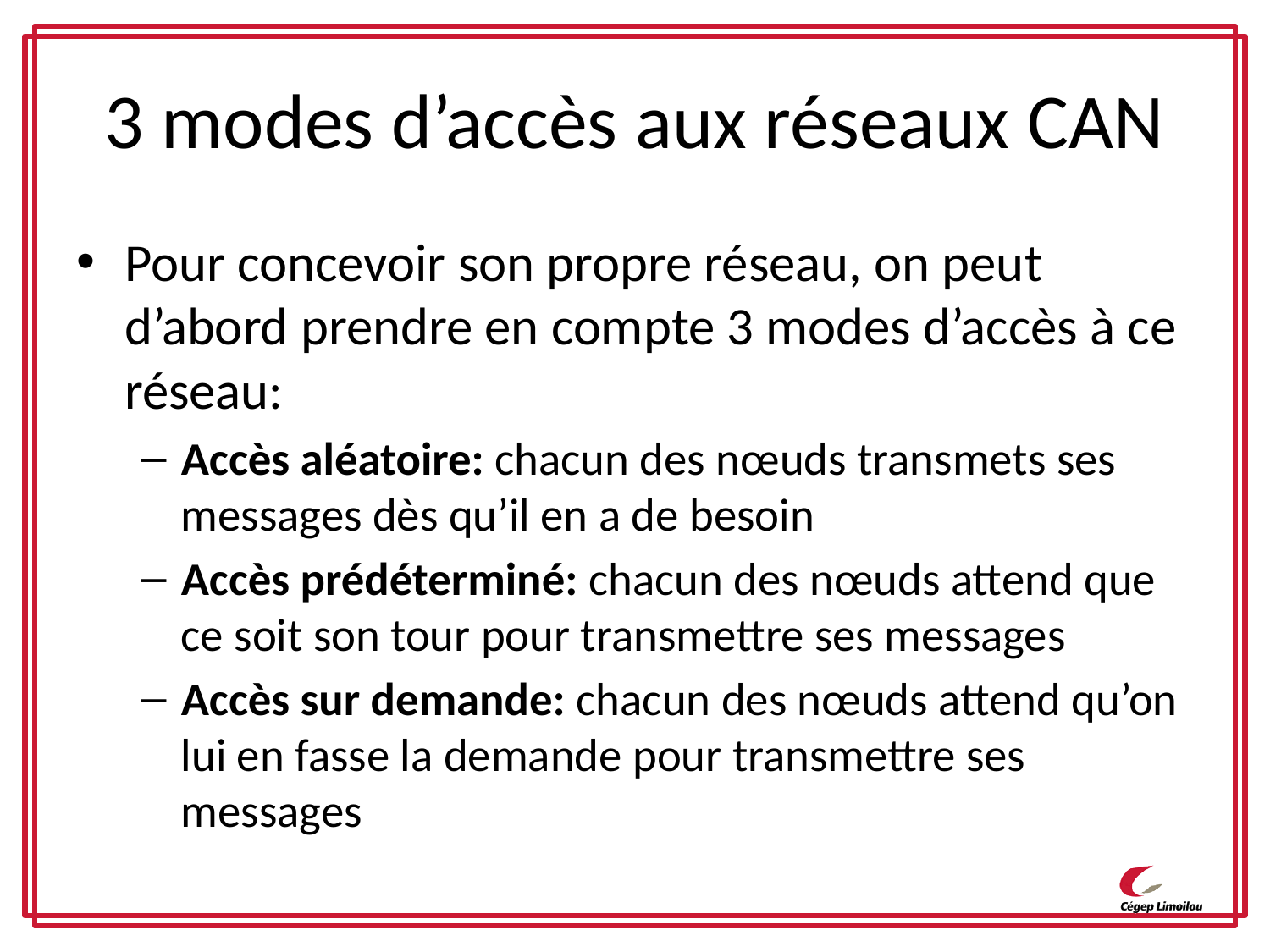

# 3 modes d’accès aux réseaux CAN
Pour concevoir son propre réseau, on peut d’abord prendre en compte 3 modes d’accès à ce réseau:
Accès aléatoire: chacun des nœuds transmets ses messages dès qu’il en a de besoin
Accès prédéterminé: chacun des nœuds attend que ce soit son tour pour transmettre ses messages
Accès sur demande: chacun des nœuds attend qu’on lui en fasse la demande pour transmettre ses messages